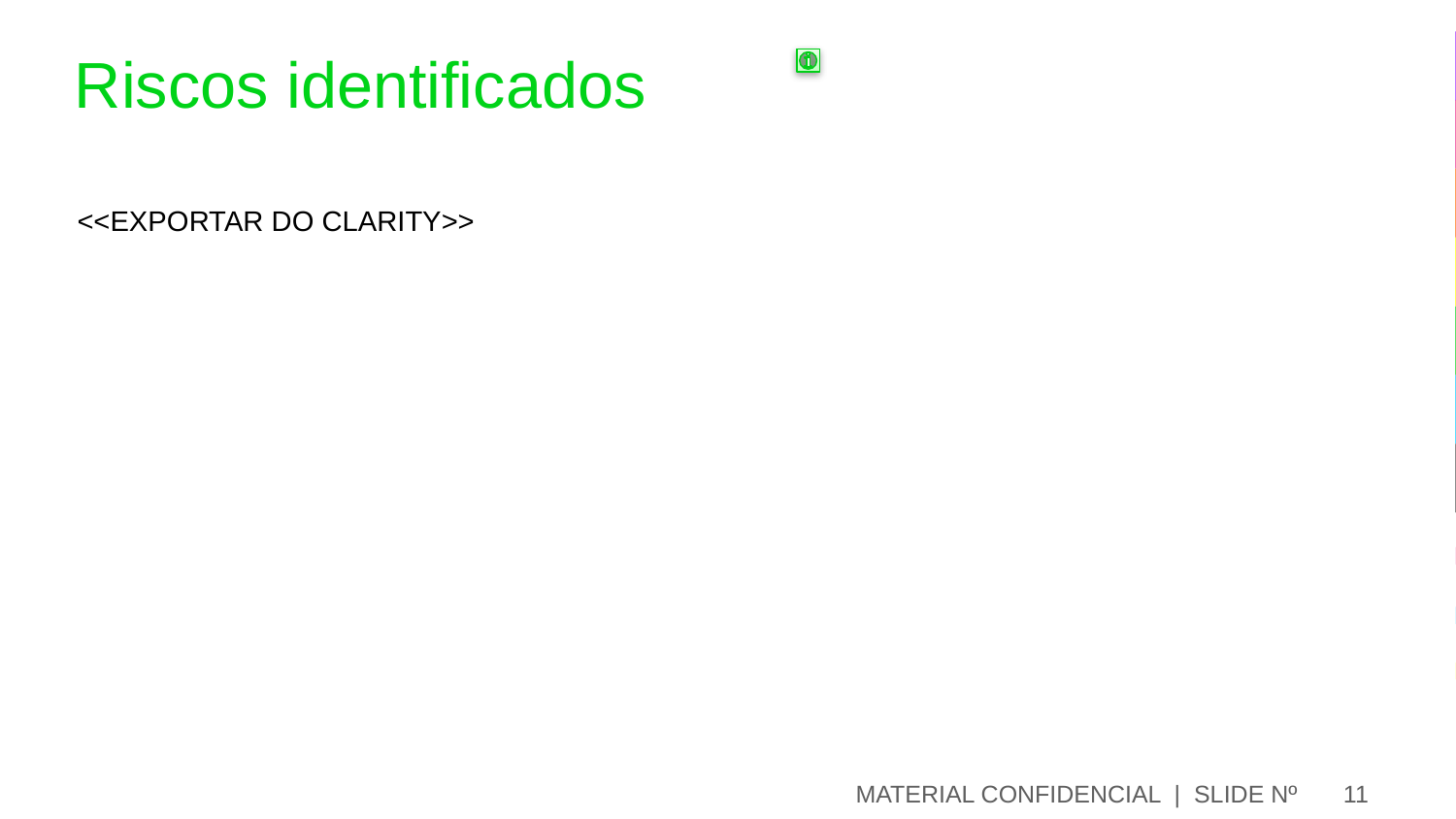

# Riscos identificados

<<EXPORTAR DO CLARITY>>
MATERIAL CONFIDENCIAL  |  SLIDE Nº
11